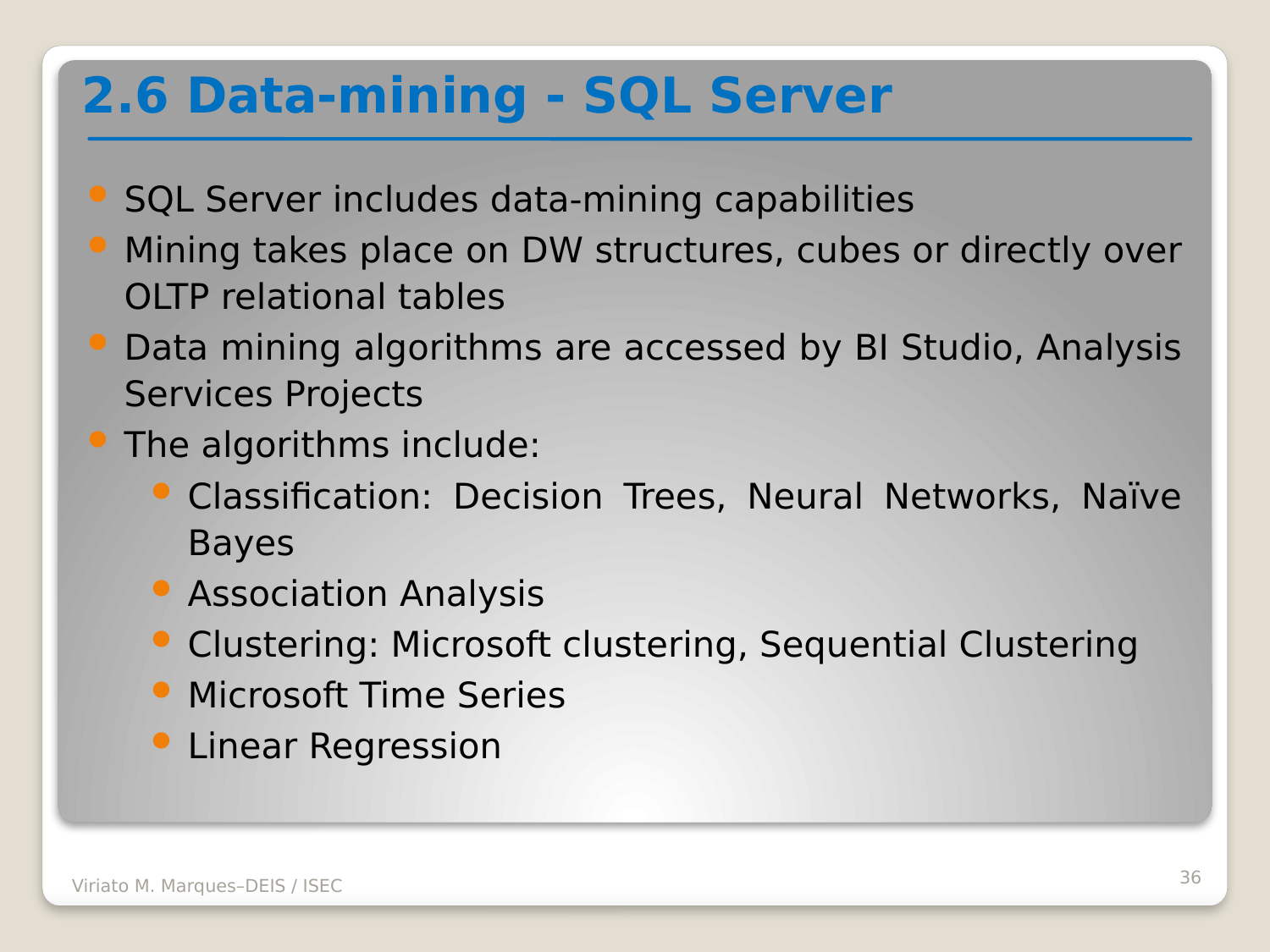

2.6 Data-mining - SQL Server
SQL Server includes data-mining capabilities
Mining takes place on DW structures, cubes or directly over OLTP relational tables
Data mining algorithms are accessed by BI Studio, Analysis Services Projects
The algorithms include:
Classification: Decision Trees, Neural Networks, Naïve Bayes
Association Analysis
Clustering: Microsoft clustering, Sequential Clustering
Microsoft Time Series
Linear Regression
36
Viriato M. Marques–DEIS / ISEC